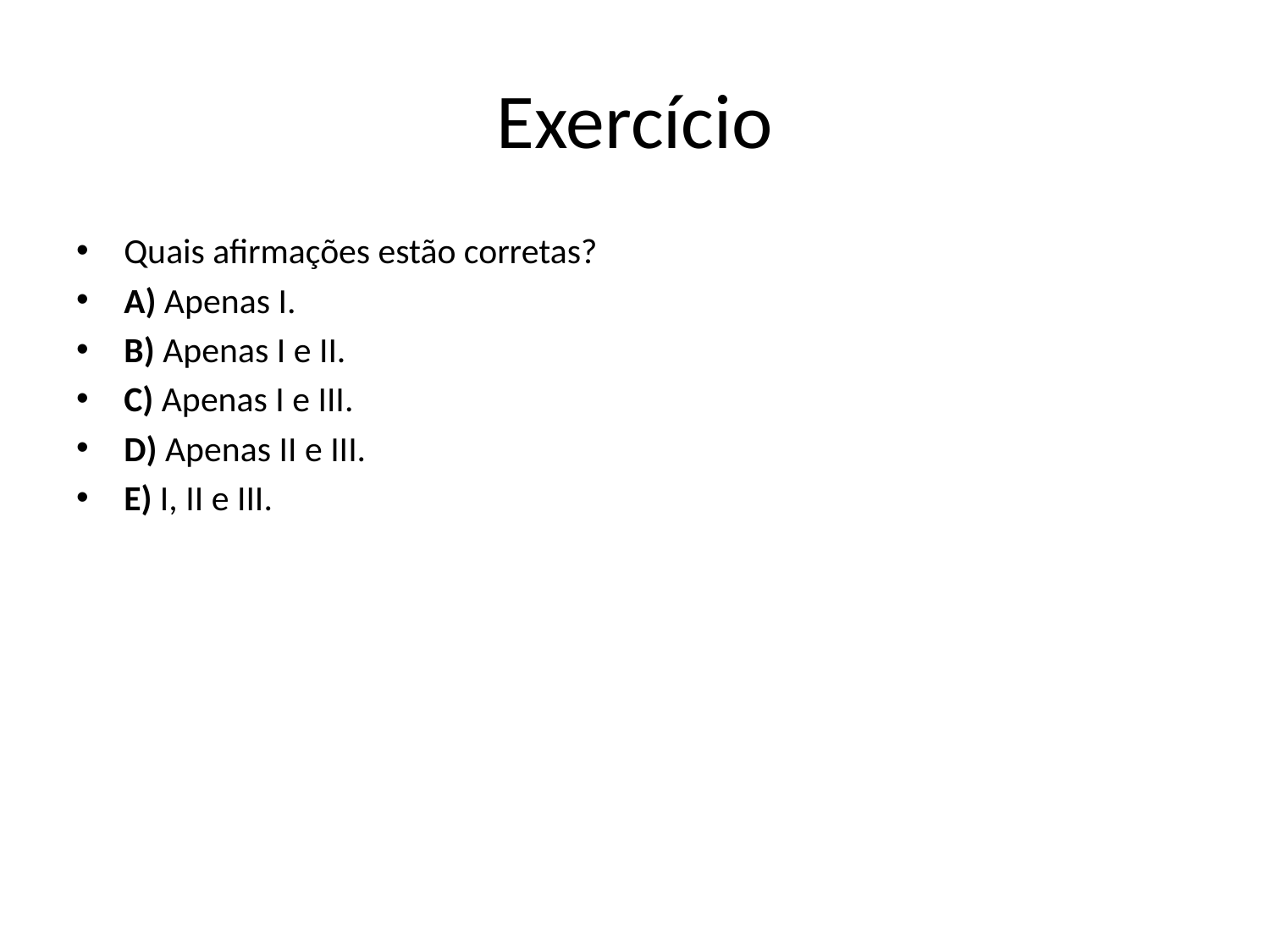

# Exercício
Quais afirmações estão corretas?
A) Apenas I.
B) Apenas I e II.
C) Apenas I e III.
D) Apenas II e III.
E) I, II e III.